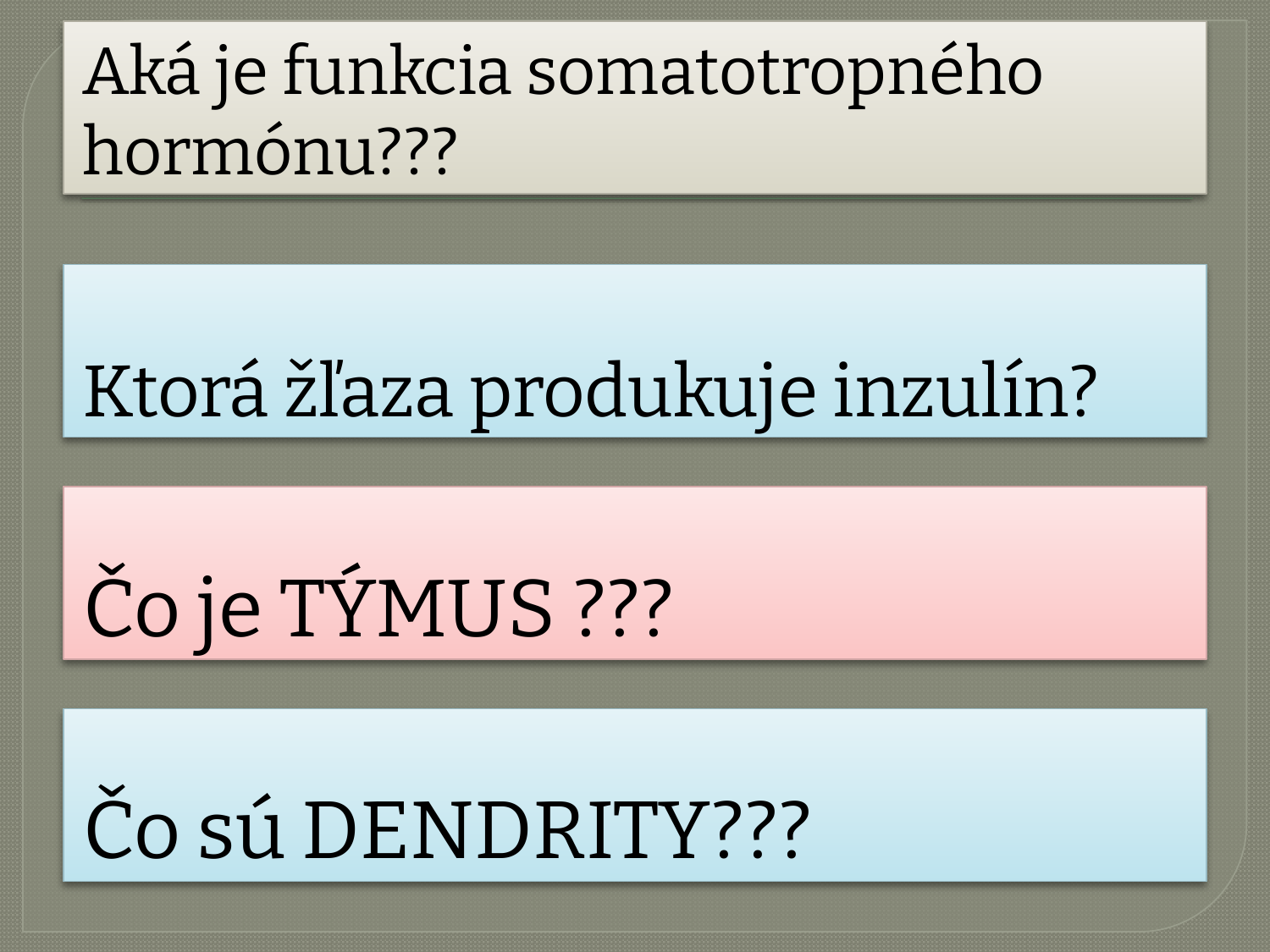

Aká je funkcia somatotropného hormónu???
#

Ktorá žľaza produkuje inzulín?
Čo je TÝMUS ???
Čo sú DENDRITY???